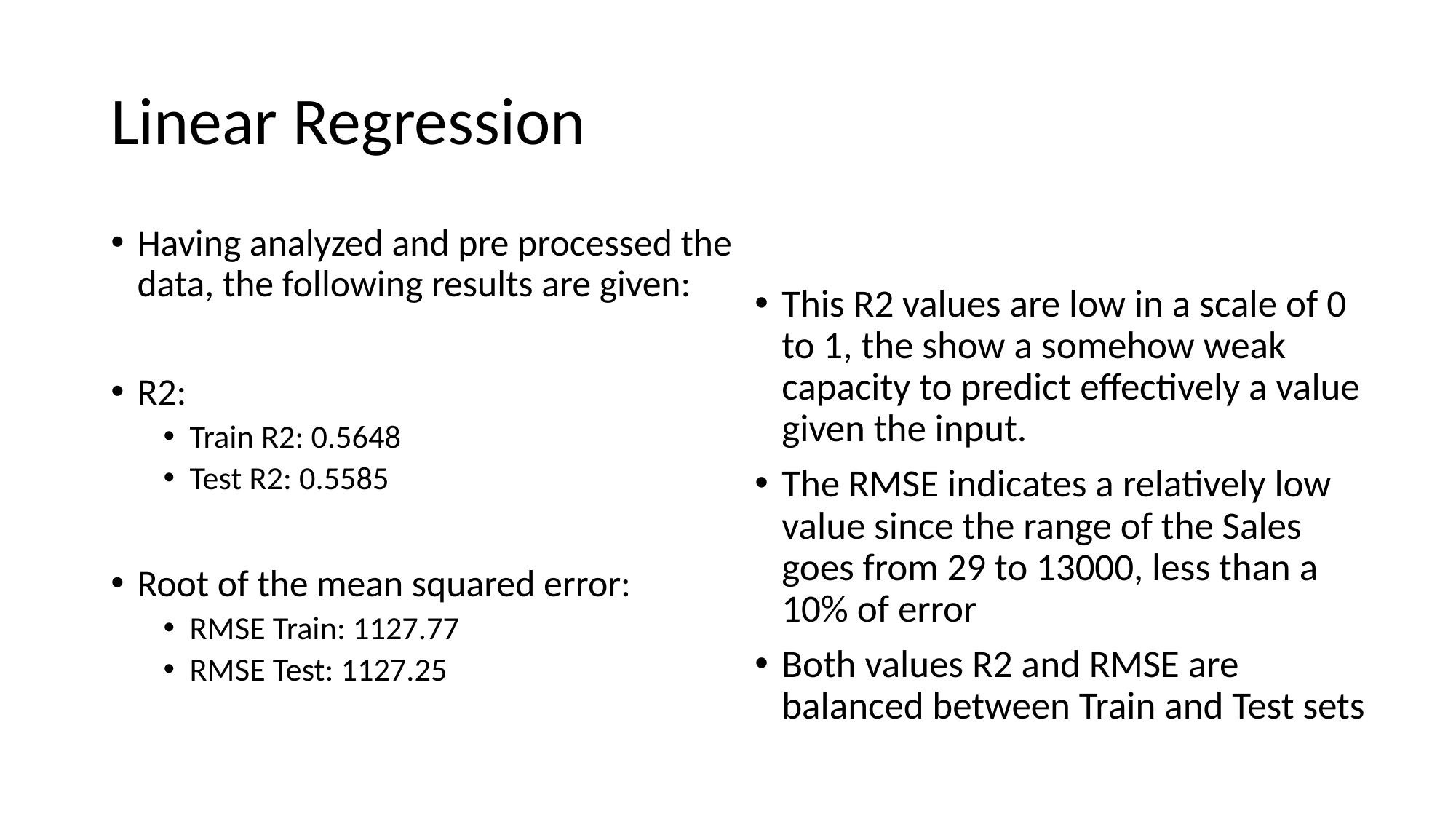

# Linear Regression
Having analyzed and pre processed the data, the following results are given:

R2:
Train R2: 0.5648
Test R2: 0.5585

Root of the mean squared error:
RMSE Train: 1127.77
RMSE Test: 1127.25

This R2 values are low in a scale of 0 to 1, the show a somehow weak capacity to predict effectively a value given the input.
The RMSE indicates a relatively low value since the range of the Sales goes from 29 to 13000, less than a 10% of error
Both values R2 and RMSE are balanced between Train and Test sets